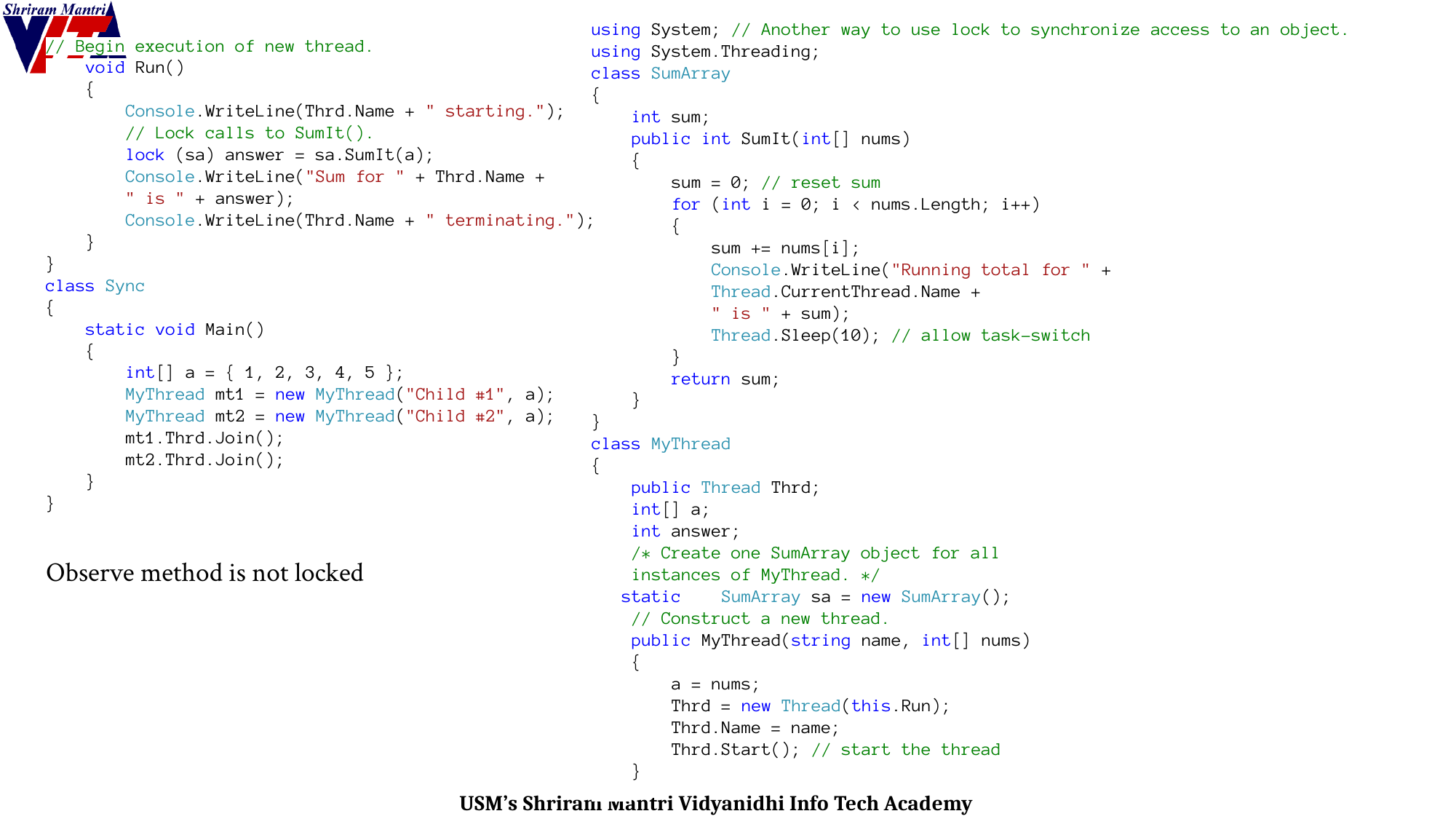

using System; // Another way to use lock to synchronize access to an object.
using System.Threading;
class SumArray
{
    int sum;
    public int SumIt(int[] nums)
    {
        sum = 0; // reset sum
        for (int i = 0; i < nums.Length; i++)
        {
            sum += nums[i];
            Console.WriteLine("Running total for " +
            Thread.CurrentThread.Name +
            " is " + sum);
            Thread.Sleep(10); // allow task-switch
        }
        return sum;
    }
}
class MyThread
{
    public Thread Thrd;
    int[] a;
    int answer;
    /* Create one SumArray object for all
    instances of MyThread. */
   static    SumArray sa = new SumArray();
    // Construct a new thread.
    public MyThread(string name, int[] nums)
    {
        a = nums;
        Thrd = new Thread(this.Run);
        Thrd.Name = name;
        Thrd.Start(); // start the thread
    }

// Begin execution of new thread.
    void Run()
    {
        Console.WriteLine(Thrd.Name + " starting.");
        // Lock calls to SumIt().
        lock (sa) answer = sa.SumIt(a);
        Console.WriteLine("Sum for " + Thrd.Name +
        " is " + answer);
        Console.WriteLine(Thrd.Name + " terminating.");
    }
}
class Sync
{
    static void Main()
    {
        int[] a = { 1, 2, 3, 4, 5 };
        MyThread mt1 = new MyThread("Child #1", a);
        MyThread mt2 = new MyThread("Child #2", a);
        mt1.Thrd.Join();
        mt2.Thrd.Join();
    }
}
Observe method is not locked